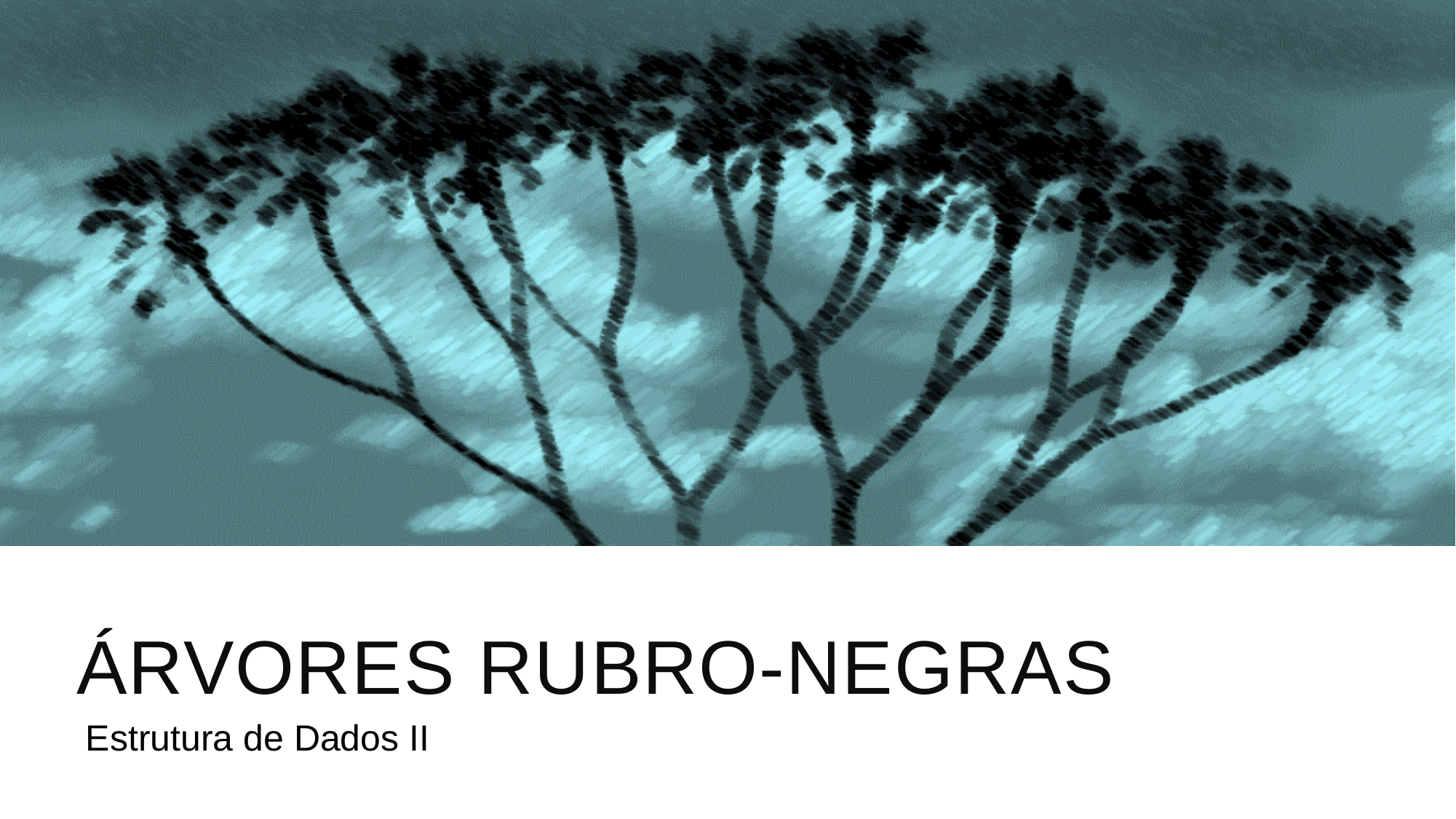

# Árvores Rubro-Negras
Estrutura de Dados II